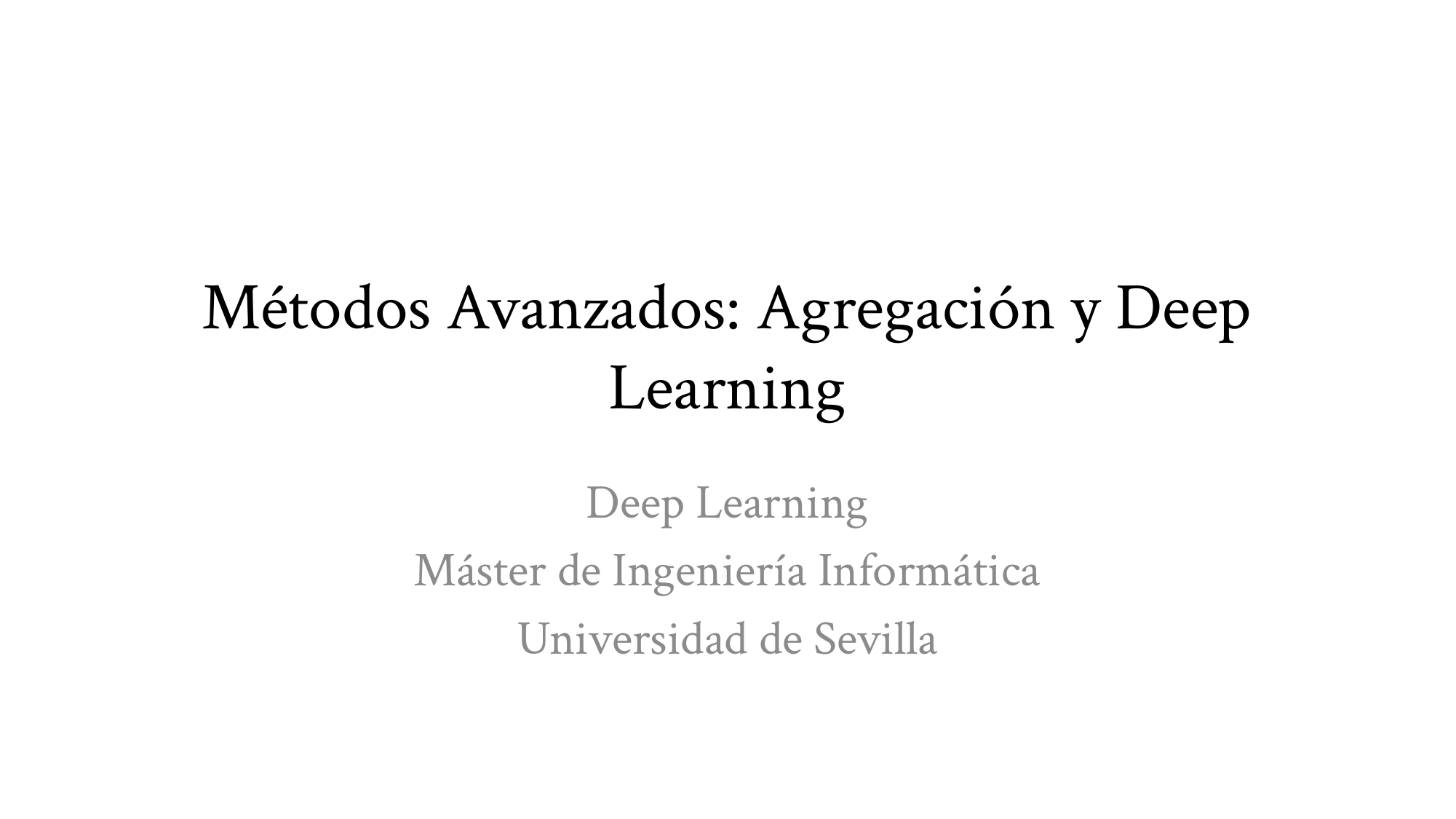

# Métodos Avanzados: Agregación y Deep Learning
Deep Learning
Máster de Ingeniería Informática
Universidad de Sevilla